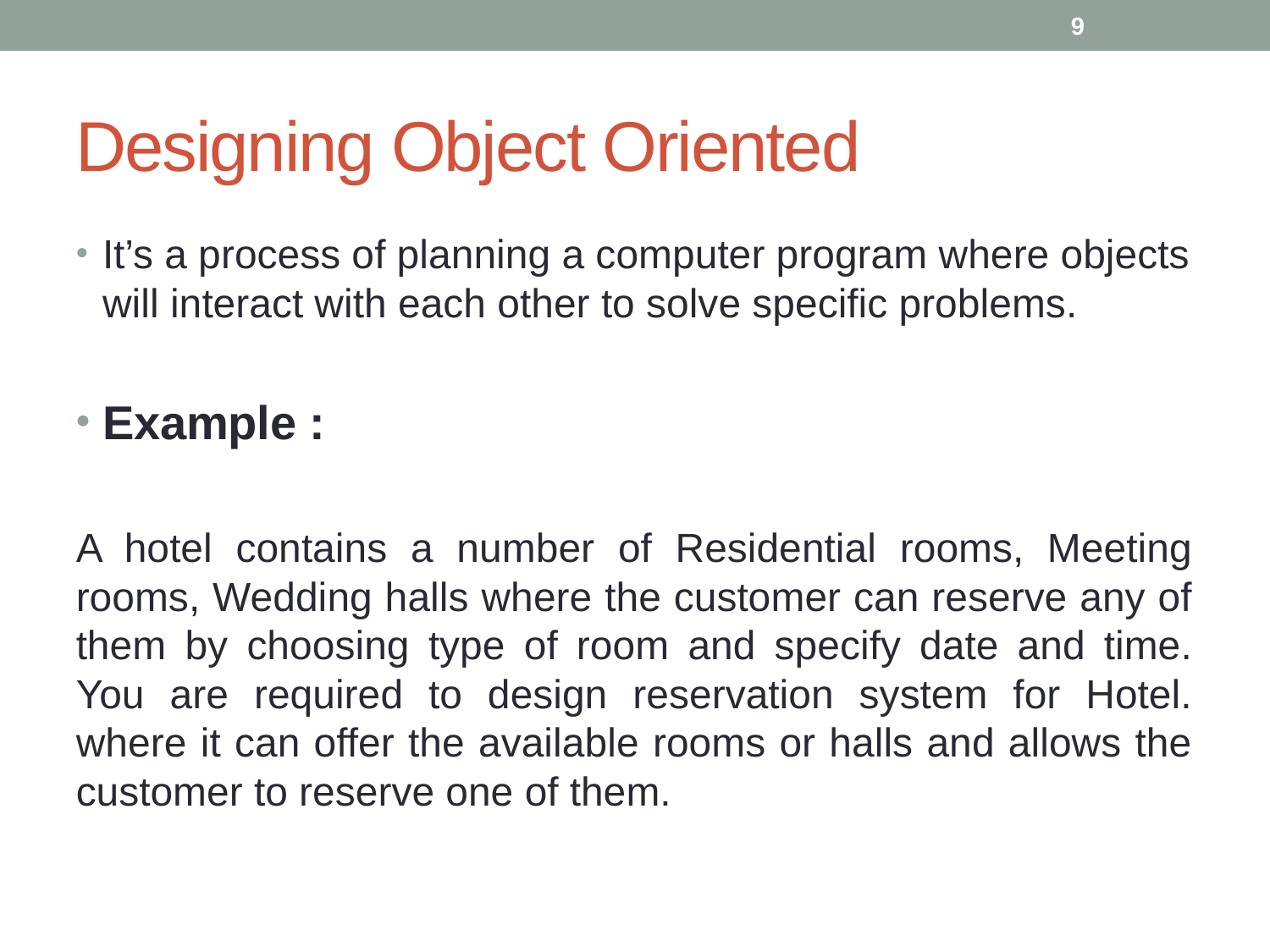

9
# Designing Object Oriented
It’s a process of planning a computer program where objects will interact with each other to solve specific problems.

Example :

A hotel contains a number of Residential rooms, Meeting rooms, Wedding halls where the customer can reserve any of them by choosing type of room and specify date and time. You are required to design reservation system for Hotel. where it can offer the available rooms or halls and allows the customer to reserve one of them.